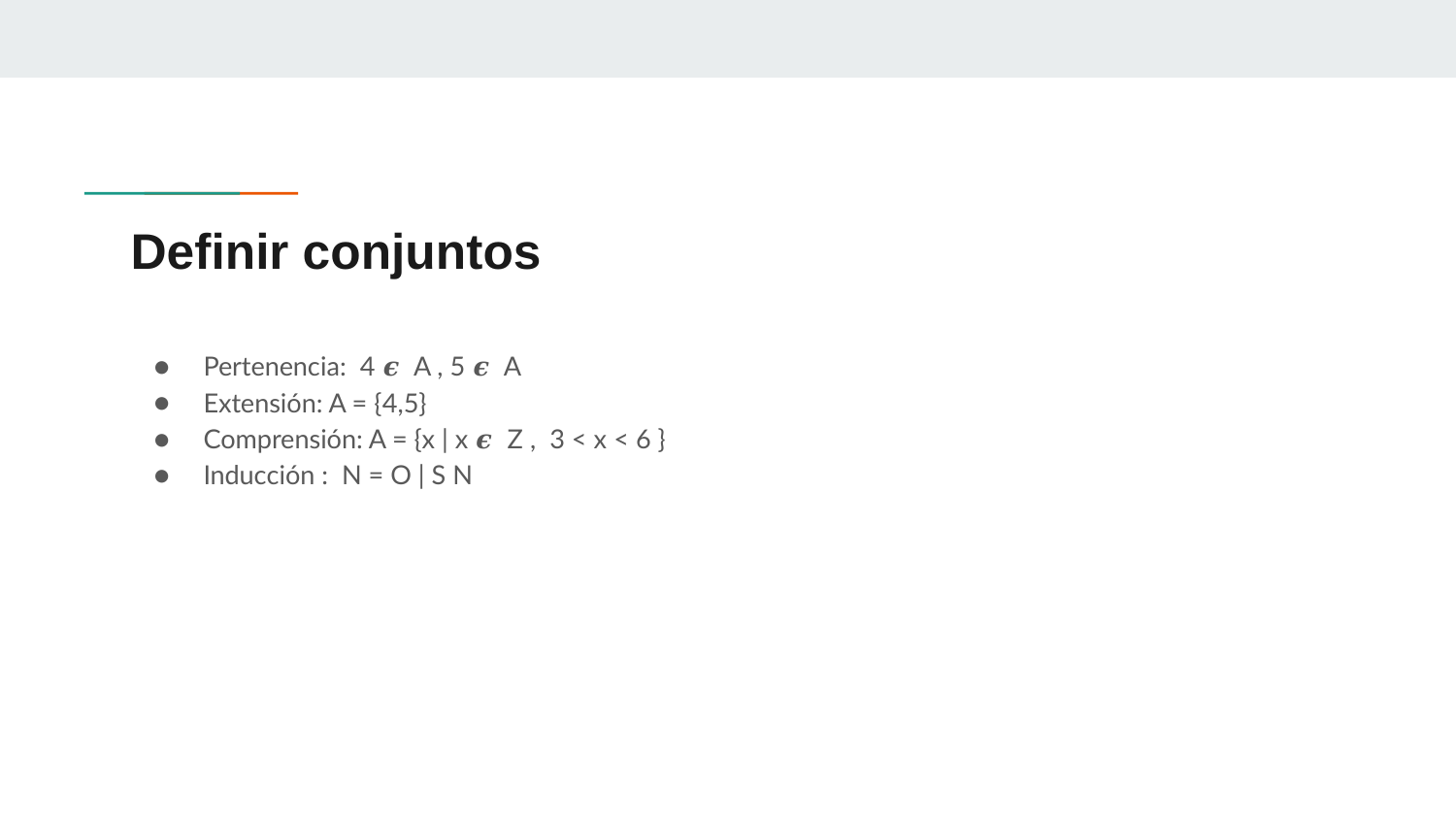

# Definir conjuntos
Pertenencia:  4 𝝐  A , 5 𝝐  A
Extensión: A = {4,5}
Comprensión: A = {x | x 𝝐  Z ,  3 < x < 6 }
Inducción :  N = O | S N